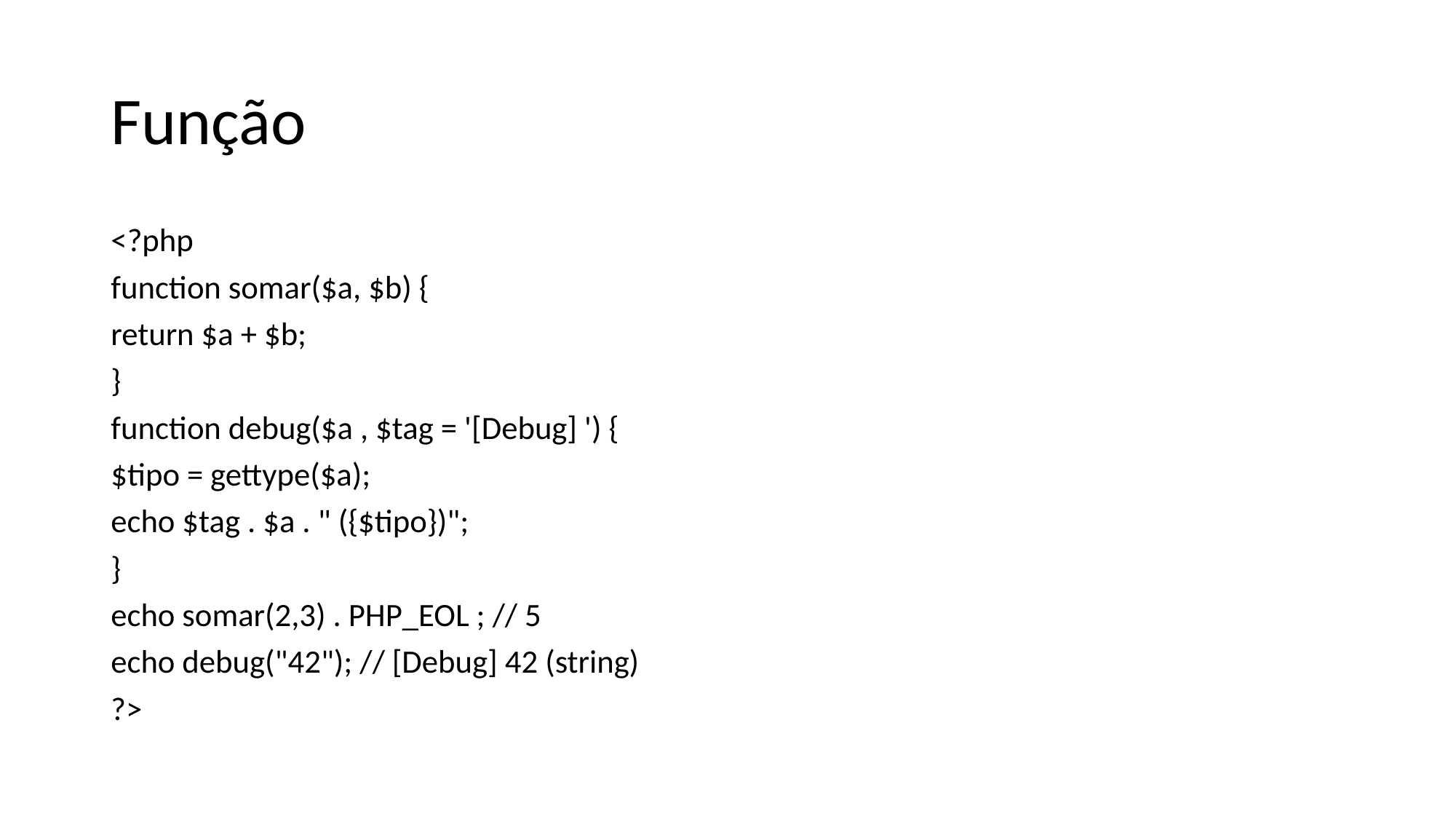

# Função
<?php
function somar($a, $b) {
return $a + $b;
}
function debug($a , $tag = '[Debug] ') {
$tipo = gettype($a);
echo $tag . $a . " ({$tipo})";
}
echo somar(2,3) . PHP_EOL ; // 5
echo debug("42"); // [Debug] 42 (string)
?>